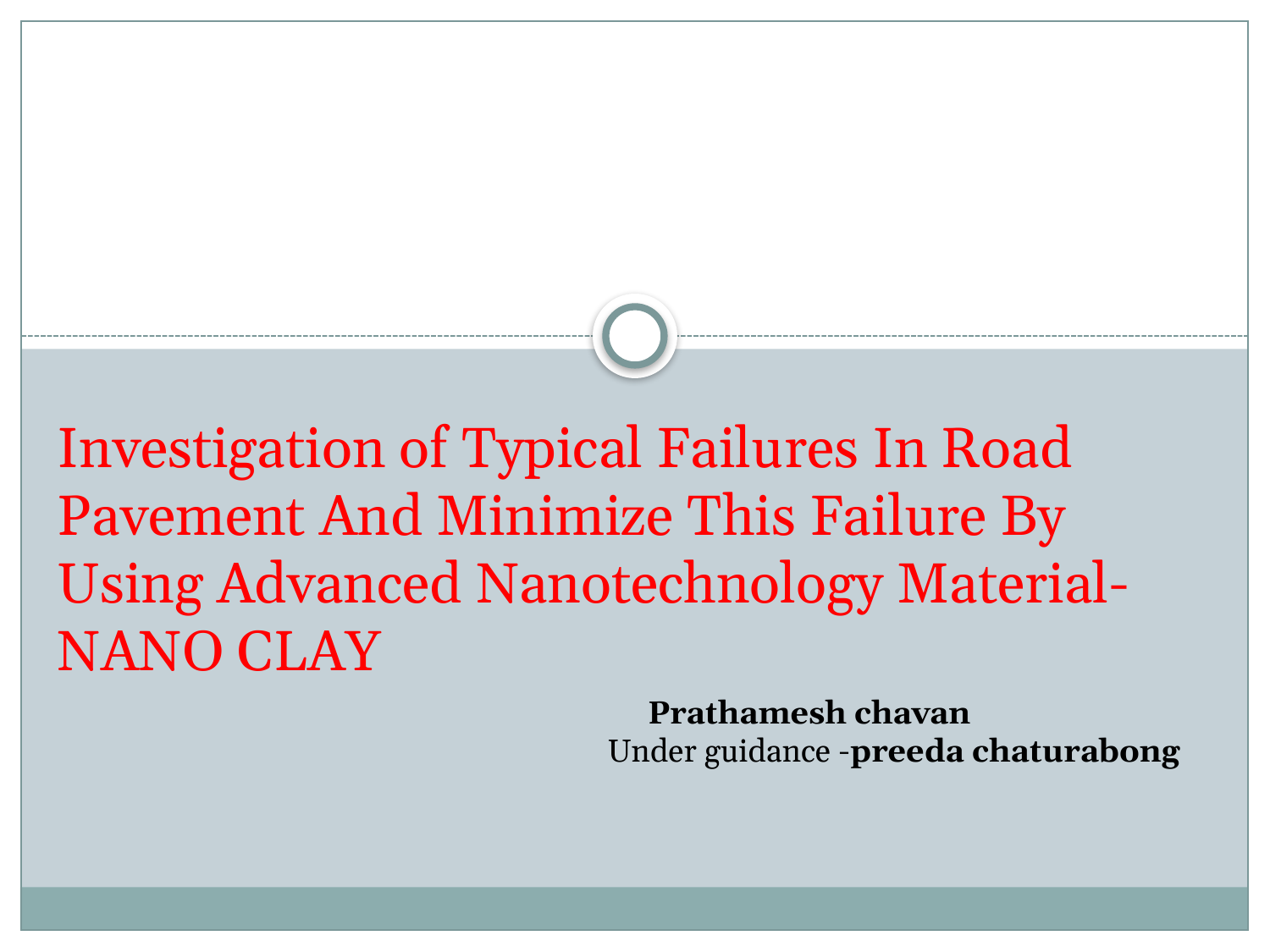

# Investigation of Typical Failures In Road Pavement And Minimize This Failure By Using Advanced Nanotechnology Material- NANO CLAY
     Prathamesh chavan
Under guidance -preeda chaturabong